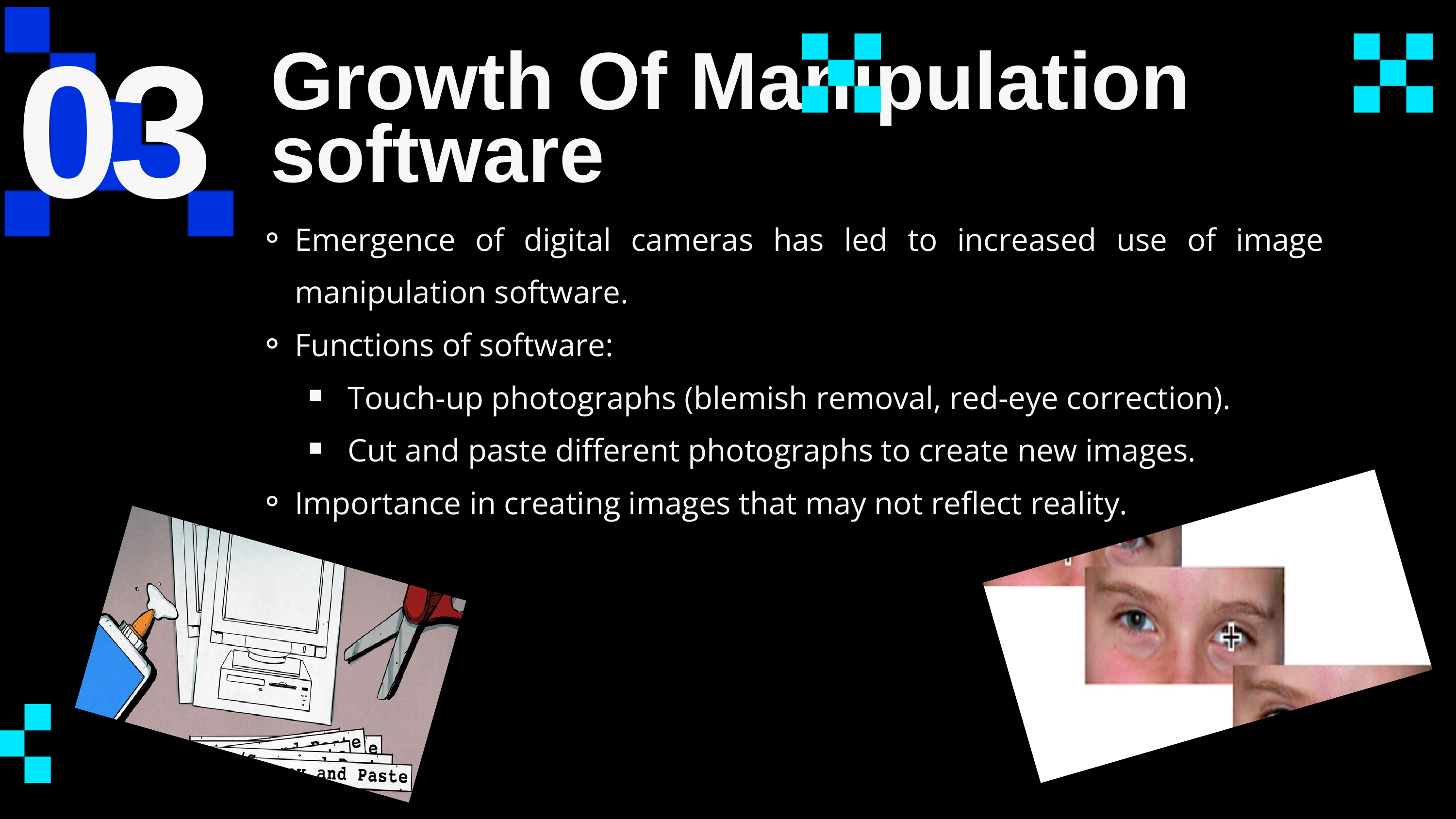

03

Growth Of Manipulation software
Emergence of digital cameras has led to increased use of image manipulation software.
Functions of software:
Touch-up photographs (blemish removal, red-eye correction).
Cut and paste different photographs to create new images.
Importance in creating images that may not reflect reality.